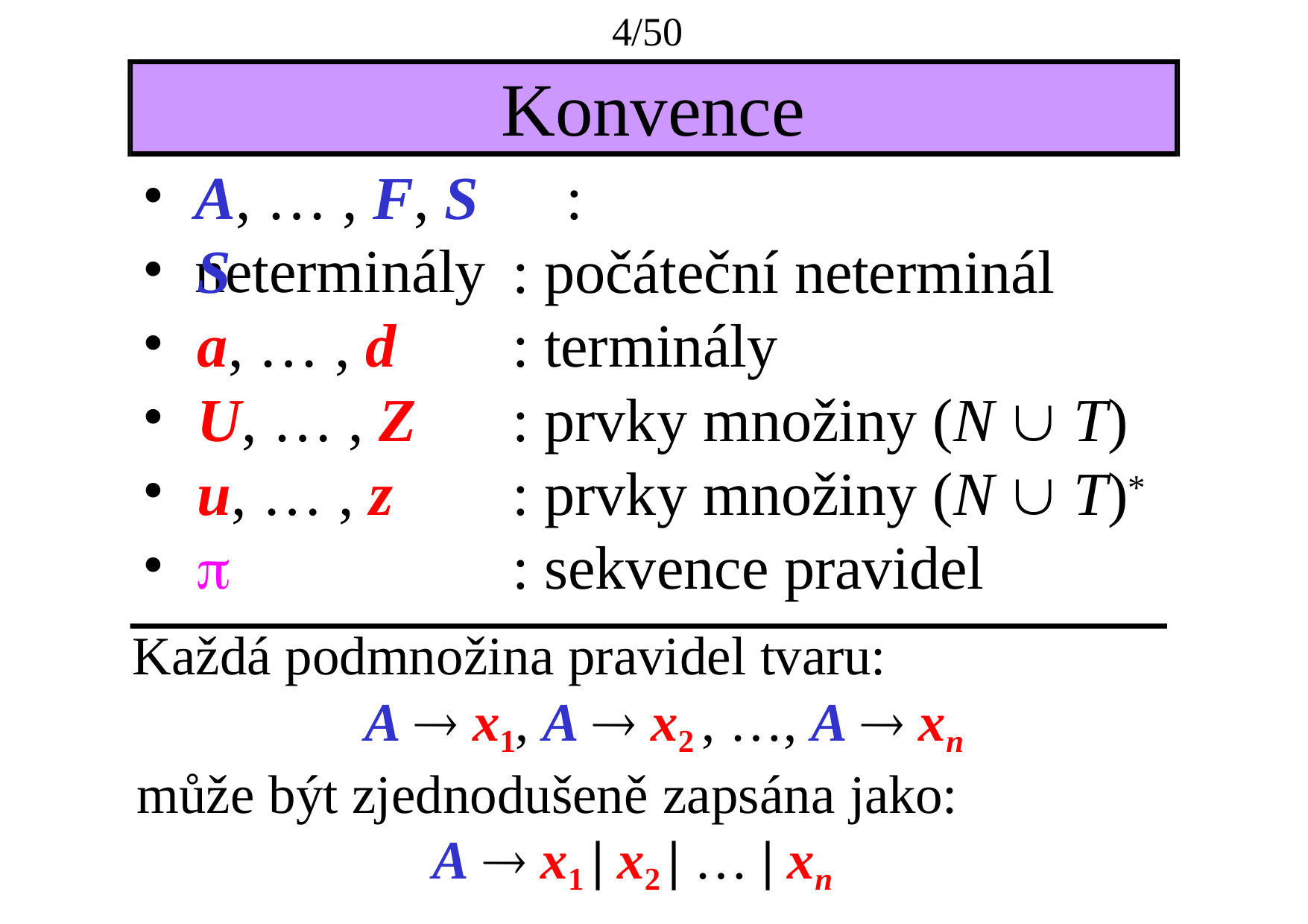

4/50
# Konvence
A, … , F, S	: neterminály
S
a, … , d
U, … , Z
u, … , z
π
: počáteční neterminál
: terminály
: prvky množiny (N ∪ T)
: prvky množiny (N ∪ T)*
: sekvence pravidel
Každá podmnožina pravidel tvaru:
A → x1, A → x2 , …, A → xn
může být zjednodušeně zapsána jako:
A → x1 | x2 | … | xn